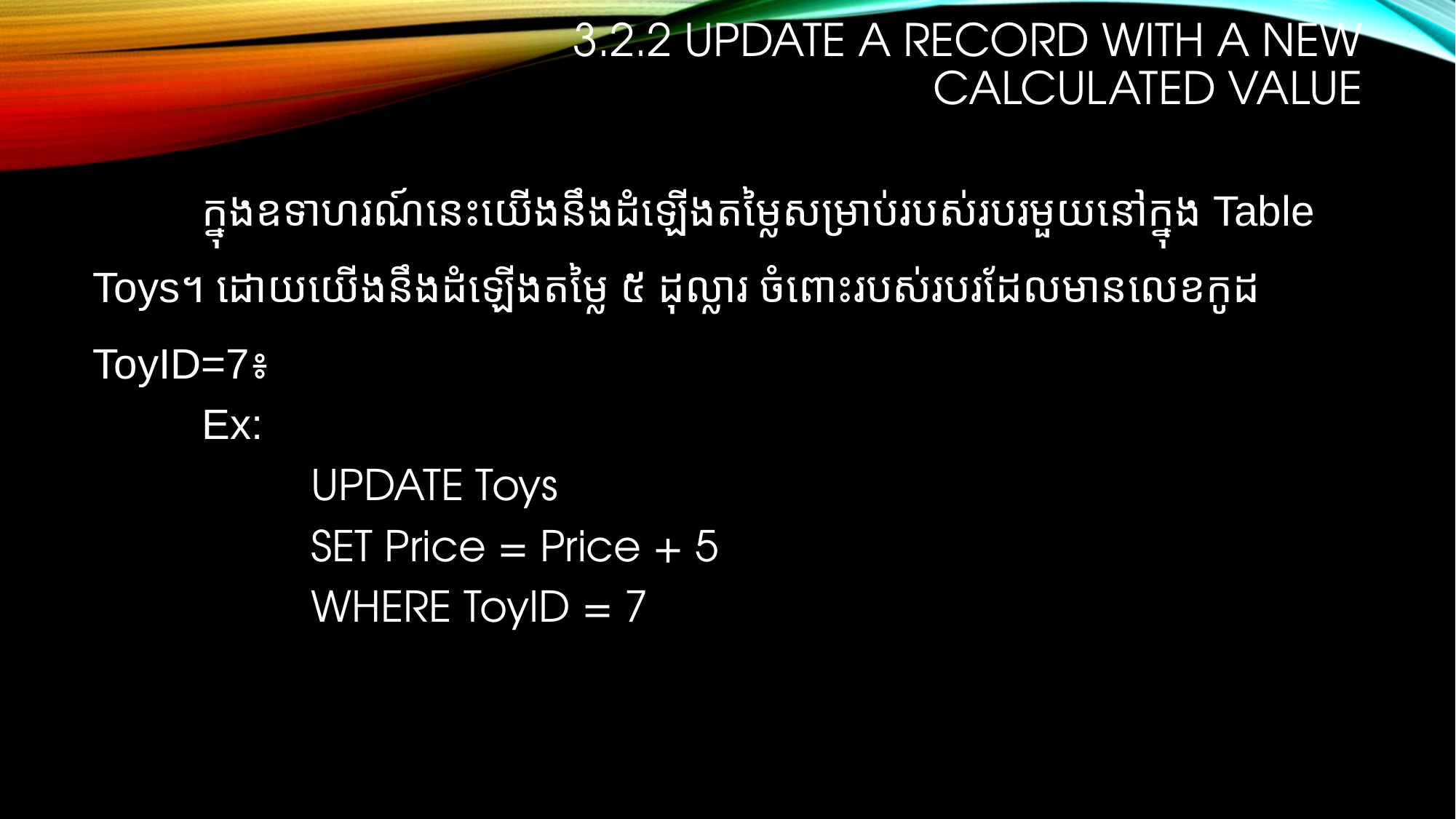

# 3.2.2 Update a Record with a New Calculated Value
	ក្នុងឧទាហរណ៍នេះយើងនឹងដំឡើងតម្លៃសម្រាប់របស់របរមួយនៅក្នុង Table Toys។ ដោយយើងនឹងដំឡើងតម្លៃ ៥ ដុល្លារ ចំពោះរបស់របរដែលមានលេខកូដ ToyID=7៖
	Ex:
		UPDATE Toys
		SET Price = Price + 5
		WHERE ToyID = 7